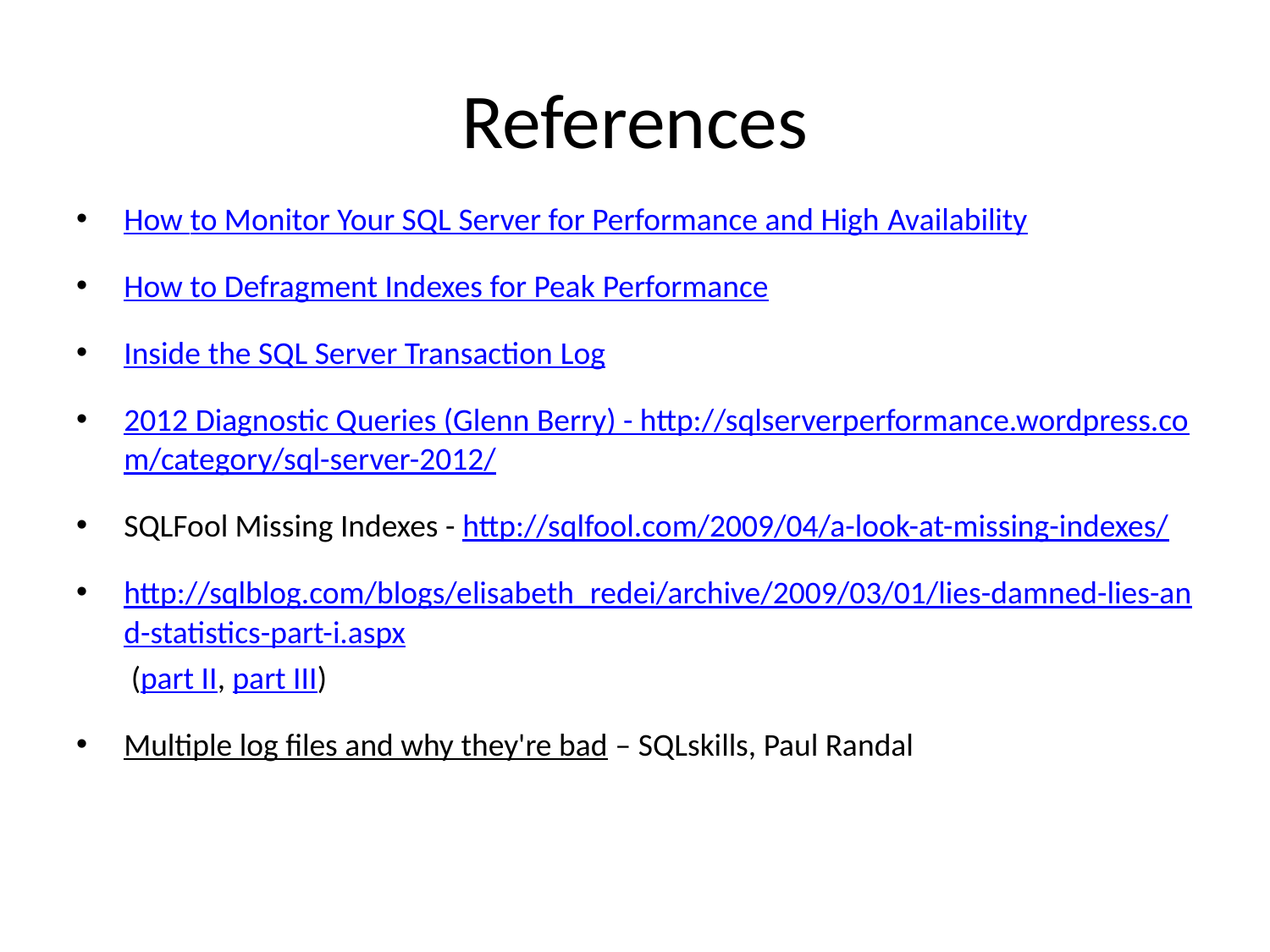

# References
How to Monitor Your SQL Server for Performance and High Availability
How to Defragment Indexes for Peak Performance
Inside the SQL Server Transaction Log
2012 Diagnostic Queries (Glenn Berry) - http://sqlserverperformance.wordpress.com/category/sql-server-2012/
SQLFool Missing Indexes - http://sqlfool.com/2009/04/a-look-at-missing-indexes/
http://sqlblog.com/blogs/elisabeth_redei/archive/2009/03/01/lies-damned-lies-and-statistics-part-i.aspx (part II, part III)
Multiple log files and why they're bad – SQLskills, Paul Randal